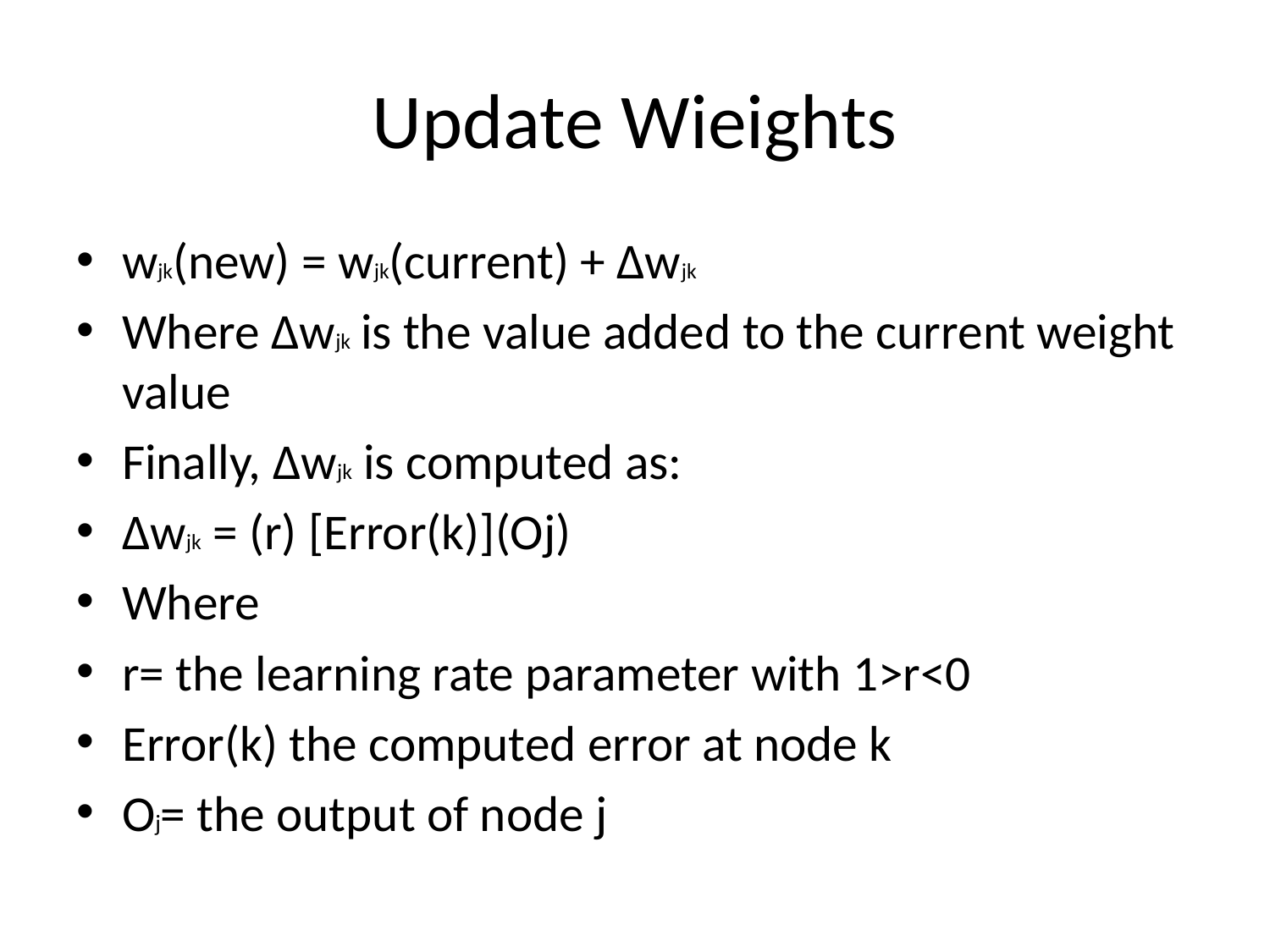

# Update Wieights
wjk(new) = wjk(current) + ∆wjk
Where ∆wjk  is the value added to the current weight value
Finally, ∆wjk is computed as:
∆wjk = (r) [Error(k)](Oj)
Where
r= the learning rate parameter with 1>r<0
Error(k) the computed error at node k
Oj= the output of node j